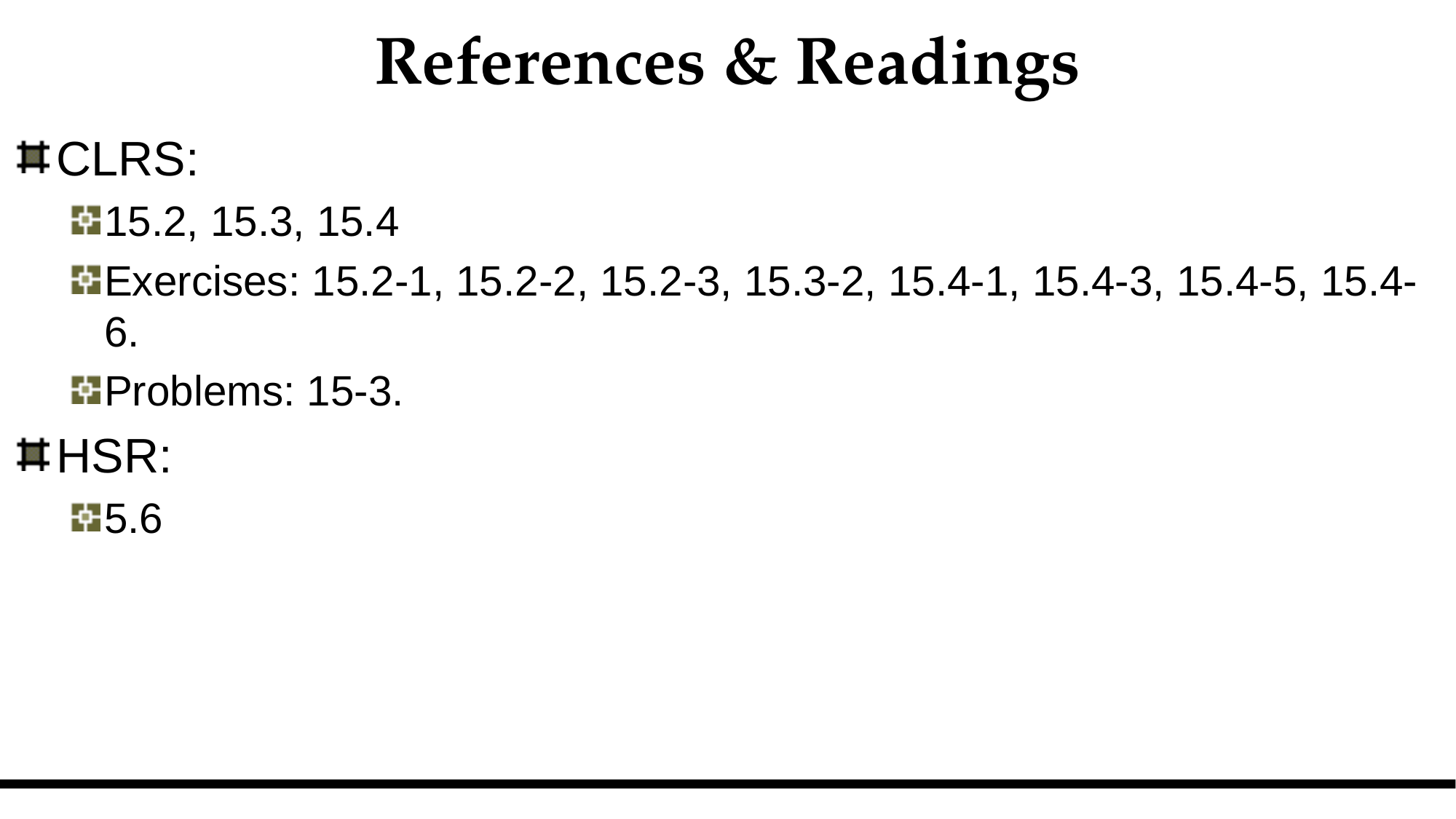

# References & Readings
CLRS:
15.2, 15.3, 15.4
Exercises: 15.2-1, 15.2-2, 15.2-3, 15.3-2, 15.4-1, 15.4-3, 15.4-5, 15.4-6.
Problems: 15-3.
HSR:
5.6